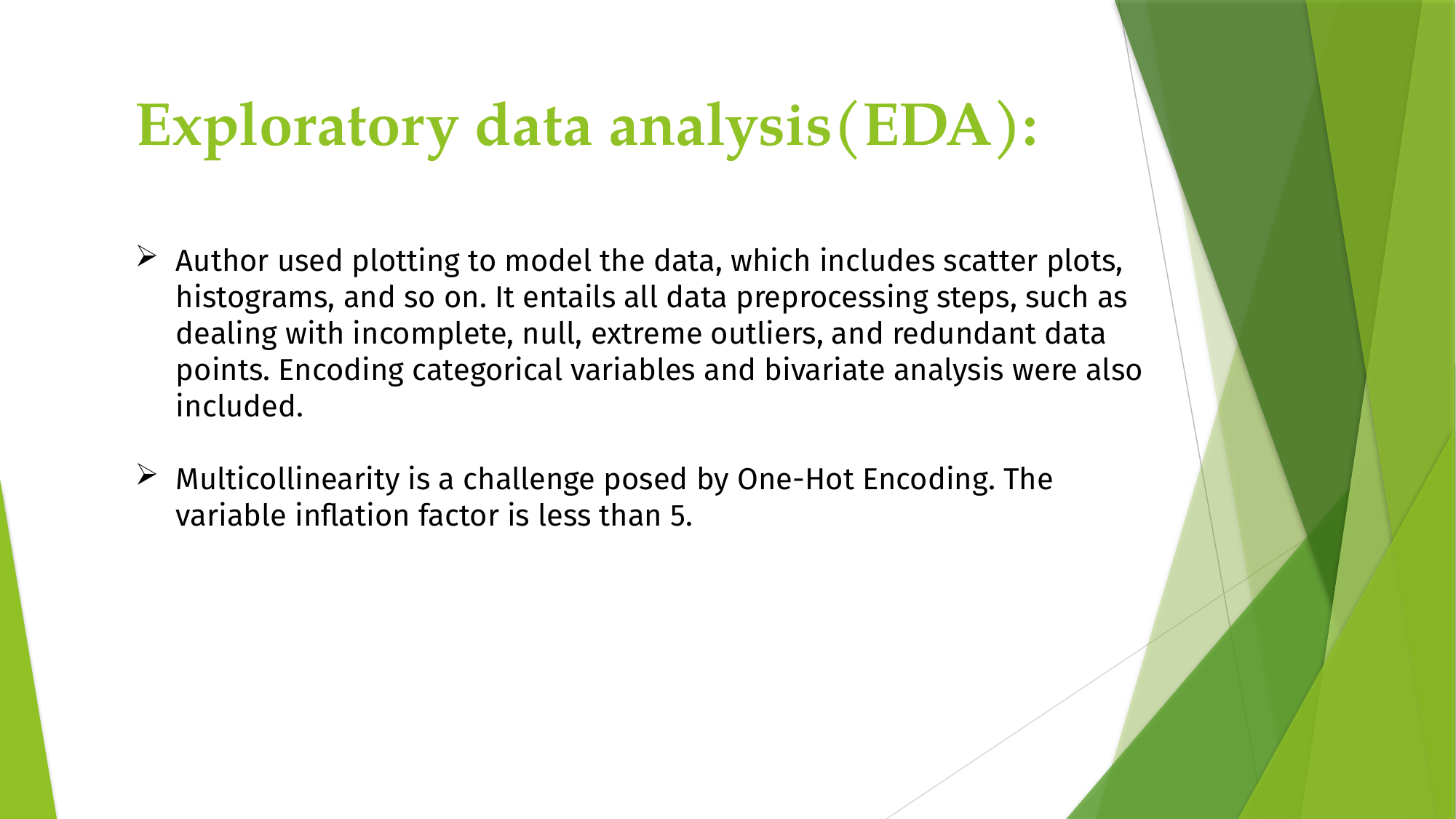

Exploratory data analysis(EDA):
Author used plotting to model the data, which includes scatter plots, histograms, and so on. It entails all data preprocessing steps, such as dealing with incomplete, null, extreme outliers, and redundant data points. Encoding categorical variables and bivariate analysis were also included.

Multicollinearity is a challenge posed by One-Hot Encoding. The variable inflation factor is less than 5.

 ​